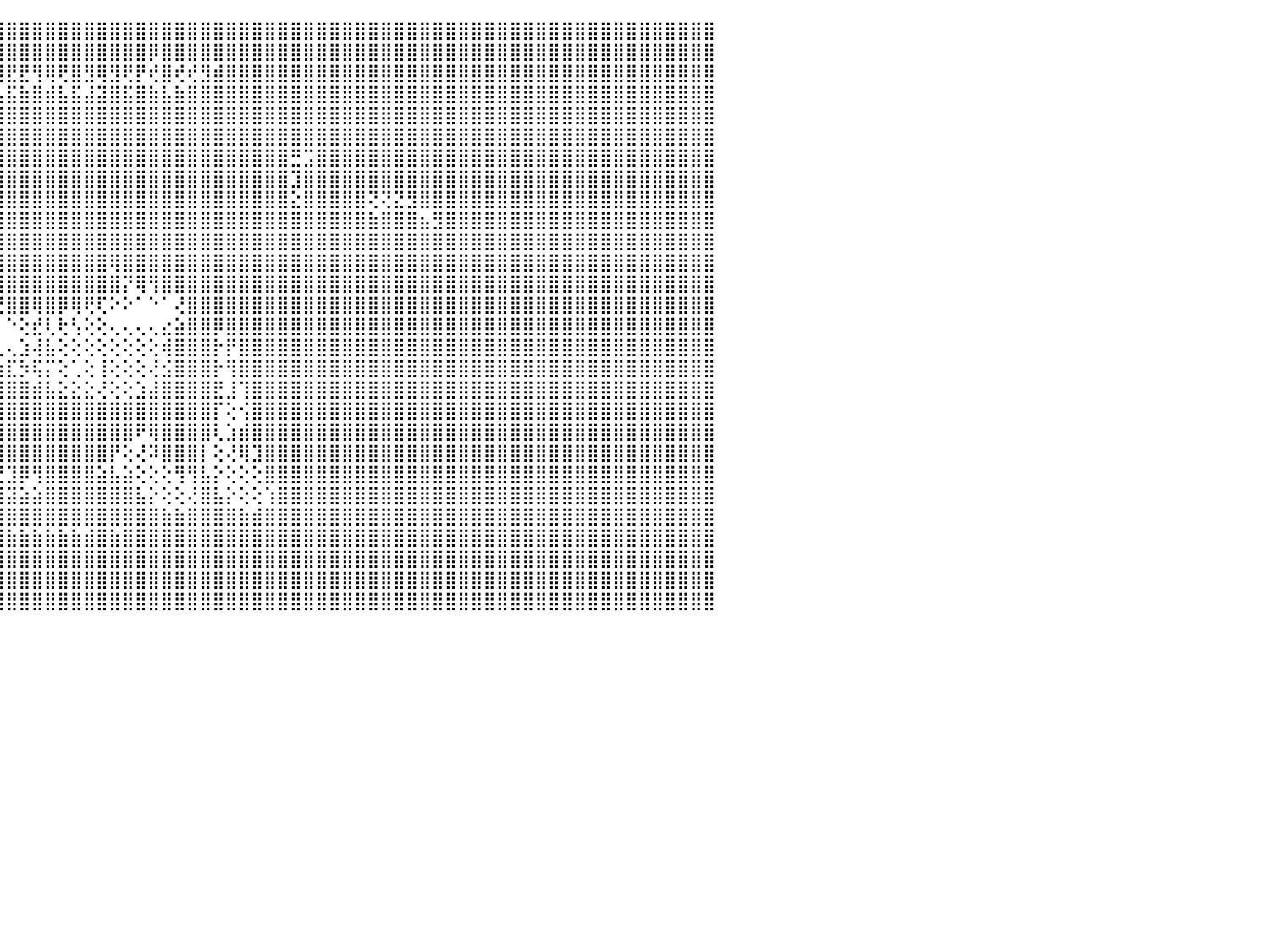

⣿⣿⣿⣿⣿⣿⣿⣿⣿⣿⣿⣿⣿⣿⣿⣿⣿⣿⣿⣿⣿⣿⣿⣿⣿⣿⣿⣿⣿⣿⣿⣿⣿⣿⣿⣿⣿⣿⣿⣿⣿⣿⣿⣿⣿⣿⣿⣿⣿⣿⣿⣿⣿⣿⣿⣿⣿⣿⣿⣿⣿⣿⣿⣿⣿⣿⣿⣿⣿⣿⣿⣿⣿⣿⣿⣿⣿⣿⣿⣿⣿⣿⣿⣿⣿⣿⣿⣿⣿⣿⣿⣿⣿⣿⣿⣿⣿⣿⣿⣿⠀
⣿⣿⣿⣿⣿⣿⣿⣿⣿⣿⣿⣿⣿⣿⣿⣿⣿⣿⣿⣿⣿⣿⣿⣿⣿⣿⣿⣿⣿⣿⣿⣿⣿⣿⣿⣿⣿⣿⣿⢿⣿⣿⣿⣿⣿⣿⣿⣿⣿⣿⣿⣿⣿⣿⣿⣿⡿⣿⣿⣿⣿⣿⣿⣿⣿⣿⣿⣿⣿⣿⣿⣿⣿⣿⣿⣿⣿⣿⣿⣿⣿⣿⣿⣿⣿⣿⣿⣿⣿⣿⣿⣿⣿⣿⣿⣿⣿⣿⣿⣿⠀
⣿⣿⣿⣿⣿⣿⣟⣿⡿⢻⣿⢿⢿⣿⣟⡿⣿⢻⢟⡿⢿⣟⣟⢿⢿⢟⡻⡟⣟⡿⣿⣿⢿⡿⣿⡿⢞⣿⣾⢻⢺⢟⡞⣟⣿⣟⣟⢻⢿⢟⣿⣻⢿⣻⢟⡟⢞⣿⢞⢞⣻⣾⣿⣿⣿⣿⣿⣿⣿⣿⣿⣿⣿⣿⣿⣿⣿⣿⣿⣿⣿⣿⣿⣿⣿⣿⣿⣿⣿⣿⣿⣿⣿⣿⣿⣿⣿⣿⣿⣿⠀
⣿⣿⣿⣿⣿⣿⣵⣿⣷⣾⣯⣮⣵⣷⣽⣵⣿⣽⣿⣯⣧⣿⣿⣿⣿⣾⣽⣷⣿⣵⡷⢝⢹⣯⣿⣷⣵⣿⣧⣿⣼⣾⣯⣾⣧⣯⣷⣿⣾⣧⣯⣼⣽⣿⣯⣿⣷⣧⣷⣿⣿⣿⣿⣿⣿⣿⣿⣿⣿⣿⣿⣿⣿⣿⣿⣿⣿⣿⣿⣿⣿⣿⣿⣿⣿⣿⣿⣿⣿⣿⣿⣿⣿⣿⣿⣿⣿⣿⣿⣿⠀
⣿⣿⣿⣿⣿⣿⣿⣿⣿⣿⣿⣿⣿⣿⣿⣿⣿⣿⣿⣿⣿⣿⣿⣿⣿⣿⣿⣿⣿⣿⢗⢗⢕⣿⣿⣿⣿⣿⣿⣿⣿⣿⣿⣿⣿⣿⣿⣿⣿⣿⣿⣿⣿⣿⣿⣿⣿⣿⣿⣿⣿⣿⣿⣿⣿⣿⣿⣿⣿⣿⣿⣿⣿⣿⣿⣿⣿⣿⣿⣿⣿⣿⣿⣿⣿⣿⣿⣿⣿⣿⣿⣿⣿⣿⣿⣿⣿⣿⣿⣿⠀
⣿⣿⣿⣿⣿⣿⣿⣿⣿⣿⣿⣿⣿⣿⣿⣿⣿⣿⣿⣿⣿⣿⣿⣿⣿⣿⡿⢫⢿⢻⡕⢕⢑⢻⣿⣿⣿⣿⣿⣿⣿⣿⣿⣿⣿⣿⣿⣿⣿⣿⣿⣿⣿⣿⣿⣿⣿⣿⣿⣿⣿⣿⣿⣿⣿⣿⣿⣿⣿⣿⣿⣿⣿⣿⣿⣿⣿⣿⣿⣿⣿⣿⣿⣿⣿⣿⣿⣿⣿⣿⣿⣿⣿⣿⣿⣿⣿⣿⣿⣿⠀
⣿⣿⣿⣿⣿⣿⣿⣿⣿⣿⣿⣿⣿⣿⣿⣿⣿⣿⡿⢟⢟⢿⢟⢝⢝⢿⣿⡕⢕⢕⢱⢕⢑⢌⣿⣿⣿⣿⣿⣿⣿⣿⣿⣿⣿⣿⣿⣿⣿⣿⣿⣿⣿⣿⣿⣿⣿⣿⣿⣿⣿⣿⣿⣿⣿⣿⣿⣛⣩⣿⣿⣿⣿⣿⣿⣿⣿⣿⣿⣿⣿⣿⣿⣿⣿⣿⣿⣿⣿⣿⣿⣿⣿⣿⣿⣿⣿⣿⣿⣿⠀
⣿⣿⣿⣿⣿⣿⣿⣿⣿⣿⣿⣿⣿⣿⣿⣿⣿⢇⢕⣕⡕⢕⢕⢕⢕⢕⡝⢇⢕⢕⢕⣕⢕⢝⣹⣿⣿⣿⣿⣿⣿⣿⣿⣿⣿⣿⣿⣿⣿⣿⣿⣿⣿⣿⣿⣿⣿⣿⣿⣿⣿⣿⣿⣿⣿⣿⣿⣹⣿⣿⣿⣿⣿⣿⣿⣿⣿⣿⣿⣿⣿⣿⣿⣿⣿⣿⣿⣿⣿⣿⣿⣿⣿⣿⣿⣿⣿⣿⣿⣿⠀
⣿⣿⣿⣿⣿⣿⣿⣿⣿⣿⣿⣿⣿⣿⣿⣿⣿⢕⡕⡿⢇⢕⢜⢸⣧⡕⢕⢕⢕⣱⣾⣿⣷⣿⣿⣿⣿⣿⣿⣿⣿⣿⣿⣿⣿⣿⣿⣿⣿⣿⣿⣿⣿⣿⣿⣿⣿⣿⣿⣿⣿⣿⣿⣿⣿⣿⣿⣕⣿⣿⣿⣿⣿⢝⢝⣝⣻⣿⣿⣿⣿⣿⣿⣿⣿⣿⣿⣿⣿⣿⣿⣿⣿⣿⣿⣿⣿⣿⣿⣿⠀
⣿⣿⣿⣿⣿⣿⣿⣿⣿⣿⣿⣿⣿⣿⣿⣿⣿⣕⢕⢜⢕⢕⢱⢜⢽⣻⣿⣿⣿⣿⣿⣿⣿⣿⣿⣿⣿⣿⣿⣿⣿⣿⣿⣿⣿⣿⣿⣿⣿⣿⣿⣿⣿⣿⣿⣿⣿⣿⣿⣿⣿⣿⣿⣿⣿⣿⣿⣿⣿⣿⣿⣿⣿⣷⣿⣿⣿⣦⣻⣿⣿⣿⣿⣿⣿⣿⣿⣿⣿⣿⣿⣿⣿⣿⣿⣿⣿⣿⣿⣿⠀
⣿⣿⣿⣿⣿⣿⣿⣿⣿⣿⣿⣿⣿⣿⣿⣿⣿⣿⣿⣷⣧⣵⣵⣕⣕⣼⣿⣿⣿⣿⣿⣿⣿⣿⣿⣿⣿⣿⣿⣿⣿⣿⣿⣿⣿⣿⣿⣿⣿⣿⣿⣿⣿⣿⣿⣿⣿⣿⣿⣿⣿⣿⣿⣿⣿⣿⣿⣿⣿⣿⣿⣿⣿⣿⣿⣿⣿⣿⣿⣿⣿⣿⣿⣿⣿⣿⣿⣿⣿⣿⣿⣿⣿⣿⣿⣿⣿⣿⣿⣿⠀
⣿⣿⣿⣿⣿⣿⣿⣿⣿⣿⣿⣿⣿⣿⣿⣿⣿⣿⣿⣿⣿⣿⣿⣿⣿⣿⣿⣿⣿⣿⣿⣿⣿⣿⣿⣿⣿⣿⣿⣿⣿⣿⣿⣿⣿⣿⣿⣿⣿⣿⣿⣿⣿⢿⣿⣿⣿⣿⣿⣿⣿⣿⣿⣿⣿⣿⣿⣿⣿⣿⣿⣿⣿⣿⣿⣿⣿⣿⣿⣿⣿⣿⣿⣿⣿⣿⣿⣿⣿⣿⣿⣿⣿⣿⣿⣿⣿⣿⣿⣿⠀
⣿⣿⣿⣿⣿⣿⣿⣿⣿⣿⣿⣿⣿⣿⣿⣿⣿⣿⣿⣿⣿⣿⣿⣿⣿⣿⣿⣿⣿⣿⣿⣿⣿⣿⣿⣿⣿⣿⣿⣿⣿⣿⣿⣿⣿⣿⣿⣿⣿⣿⣿⣿⣿⣿⡝⢿⢻⣿⣿⣿⣿⣿⣿⣿⣿⣿⣿⣿⣿⣿⣿⣿⣿⣿⣿⣿⣿⣿⣿⣿⣿⣿⣿⣿⣿⣿⣿⣿⣿⣿⣿⣿⣿⣿⣿⣿⣿⣿⣿⣿⠀
⣿⣿⣿⣿⣿⣿⣿⣿⣿⣿⣿⣿⣿⣿⣿⣿⣿⣿⣿⣿⣿⣿⣿⣿⣿⣿⣿⣿⣿⣿⣿⣿⣿⢏⢝⢕⢱⣿⣿⣿⣿⣿⣿⣿⢟⣿⣿⢿⣿⡿⢿⢟⢏⠕⠕⠁⠑⠁⢜⣿⣿⣿⣿⣿⣿⣿⣿⣿⣿⣿⣿⣿⣿⣿⣿⣿⣿⣿⣿⣿⣿⣿⣿⣿⣿⣿⣿⣿⣿⣿⣿⣿⣿⣿⣿⣿⣿⣿⣿⣿⠀
⣿⣿⣿⣿⣿⣿⣿⣿⣿⣿⣿⣿⣿⣿⣿⣿⣿⣿⣿⣿⣿⣿⣿⣿⣿⣿⣿⣿⣿⣿⣿⣿⣿⡕⢕⣰⣿⠏⠁⠜⣿⣿⠋⠅⠅⠑⢕⣞⢇⢗⢣⢕⢕⢄⢄⢄⢄⣔⣵⣿⣿⡿⣿⣿⣿⣿⣿⣿⣿⣿⣿⣿⣿⣿⣿⣿⣿⣿⣿⣿⣿⣿⣿⣿⣿⣿⣿⣿⣿⣿⣿⣿⣿⣿⣿⣿⣿⣿⣿⣿⠀
⣿⣿⣿⣿⣿⣿⣿⣿⣿⣿⣿⣿⣿⣿⣿⣿⣿⣿⣿⣿⣿⣿⣿⣿⣿⣿⣿⣿⣿⣿⣿⣿⣿⣿⣿⡿⢏⠀⢀⣼⣿⣿⢀⠀⢀⢄⣱⢼⣧⢕⢕⢕⢕⢕⢕⢕⢕⢾⣿⣿⣿⡗⡟⣿⣿⣿⣿⣿⣿⣿⣿⣿⣿⣿⣿⣿⣿⣿⣿⣿⣿⣿⣿⣿⣿⣿⣿⣿⣿⣿⣿⣿⣿⣿⣿⣿⣿⣿⣿⣿⠀
⣿⣿⣿⣿⣿⣿⣿⣿⣿⣿⣿⣿⣿⣿⣿⣿⣿⣿⣿⣿⣿⣿⣿⣿⣿⣿⣿⣿⣿⣿⣿⣿⣿⣿⣿⣿⣿⣶⣿⣿⣿⣿⣿⣷⣶⣏⡳⢯⡍⢕⢁⢕⢸⢕⢕⢕⢜⣪⣿⣿⣿⡗⢻⣿⣿⣿⣿⣿⣿⣿⣿⣿⣿⣿⣿⣿⣿⣿⣿⣿⣿⣿⣿⣿⣿⣿⣿⣿⣿⣿⣿⣿⣿⣿⣿⣿⣿⣿⣿⣿⠀
⣿⣿⣿⣿⣿⣿⣿⣿⣿⣿⣿⣿⣿⣿⣿⣿⣿⣿⣿⣿⣿⣿⣿⣿⣿⣿⣿⣿⣿⣿⣿⣿⣿⣿⣿⣿⣿⣿⣿⣿⣿⣿⣿⣿⣿⣿⣿⣾⣧⣕⣕⣕⢜⢕⢕⣱⣼⣿⣿⣿⣿⣟⣸⢹⣿⣿⣿⣿⣿⣿⣿⣿⣿⣿⣿⣿⣿⣿⣿⣿⣿⣿⣿⣿⣿⣿⣿⣿⣿⣿⣿⣿⣿⣿⣿⣿⣿⣿⣿⣿⠀
⣿⣿⣿⣿⣿⣿⣿⣿⣿⣿⣿⣿⣿⣿⣿⣿⣿⣿⣿⣿⣿⣿⣿⣿⣿⣿⣿⣿⣿⣿⣿⣿⣿⣿⣿⣿⣿⣿⡿⣿⣿⣿⣿⣿⣿⣿⣿⣿⣿⣿⣿⣿⣿⣿⣿⣿⣿⣿⣿⣿⣿⡏⢕⢪⣿⣿⣿⣿⣿⣿⣿⣿⣿⣿⣿⣿⣿⣿⣿⣿⣿⣿⣿⣿⣿⣿⣿⣿⣿⣿⣿⣿⣿⣿⣿⣿⣿⣿⣿⣿⠀
⣿⣿⣿⣿⣿⣿⣿⣿⣿⣿⣿⣿⣿⣿⣿⣿⣿⣿⣿⣿⣿⣿⣿⣿⣿⣿⣿⣿⣿⣿⣿⣿⣿⣿⣿⣿⣿⣿⣿⣧⣝⣾⣿⣿⣿⣿⣿⣿⣿⣿⣿⣿⣿⣿⣿⠟⢿⣿⣿⣿⣿⢇⣱⣾⣿⣿⣿⣿⣿⣿⣿⣿⣿⣿⣿⣿⣿⣿⣿⣿⣿⣿⣿⣿⣿⣿⣿⣿⣿⣿⣿⣿⣿⣿⣿⣿⣿⣿⣿⣿⠀
⣿⣿⣿⣿⣿⣿⣿⣿⣿⣿⣿⣿⣿⣿⣿⣿⣿⣿⣿⣿⣿⣿⣿⣿⣿⣿⣿⣿⣿⣿⣿⣿⣿⣿⣿⡿⣿⠿⢿⣿⣿⣼⣿⣿⣿⣿⣿⣿⣿⣿⣿⣿⣿⡟⢕⢜⠽⣿⣿⣿⡇⢕⢜⢿⣹⣿⣿⣿⣿⣿⣿⣿⣿⣿⣿⣿⣿⣿⣿⣿⣿⣿⣿⣿⣿⣿⣿⣿⣿⣿⣿⣿⣿⣿⣿⣿⣿⣿⣿⣿⠀
⣿⣿⣿⣿⣿⣿⣿⣿⣿⣿⣿⣿⣿⣿⣿⣿⣿⣿⣿⣿⣿⣿⣿⣿⣿⣿⣿⣿⣿⣿⣿⣿⣿⣿⣿⢇⢕⢕⢕⢕⣿⣿⣿⡝⣝⣹⡿⢻⣿⣿⣿⣿⣵⣧⣵⢕⢕⢕⢻⢻⣧⡕⢕⢕⢕⣿⣿⣿⣿⣿⣿⣿⣿⣿⣿⣿⣿⣿⣿⣿⣿⣿⣿⣿⣿⣿⣿⣿⣿⣿⣿⣿⣿⣿⣿⣿⣿⣿⣿⣿⠀
⣿⣿⣿⣿⣿⣿⣿⣿⣿⣿⣿⣿⣿⣿⣿⣿⣿⣿⣿⣿⣿⣿⣿⣿⣿⣿⣿⣿⣿⣿⣿⣿⣿⣿⣿⡕⢕⢕⣕⣼⣿⣿⣿⣿⣿⣽⣵⣵⣿⣿⣿⣿⣿⣿⣿⣧⡕⢕⢕⢜⣿⣧⡕⢕⢕⢱⣿⣿⣿⣿⣿⣿⣿⣿⣿⣿⣿⣿⣿⣿⣿⣿⣿⣿⣿⣿⣿⣿⣿⣿⣿⣿⣿⣿⣿⣿⣿⣿⣿⣿⠀
⣿⣿⣿⣿⣿⣿⣿⣿⣿⣿⣿⣿⣿⣿⣿⣿⣿⣿⣿⣿⣿⣿⣿⣿⣿⣿⣿⣿⣿⣿⣿⣿⣿⣿⣿⣿⣿⣿⣿⣿⣿⣿⣿⣿⣿⣿⣿⣿⣿⣿⣿⣿⣿⣿⣿⣿⣿⣷⣷⣿⣿⣿⣿⣷⣾⣿⣿⣿⣿⣿⣿⣿⣿⣿⣿⣿⣿⣿⣿⣿⣿⣿⣿⣿⣿⣿⣿⣿⣿⣿⣿⣿⣿⣿⣿⣿⣿⣿⣿⣿⠀
⣿⣿⣿⣿⣿⣿⣿⣿⣿⣿⣿⣿⣿⣿⣿⣿⣿⣿⣿⣿⣿⣿⣿⣿⣿⣿⣿⣿⣿⣿⣿⣿⣿⣿⣿⣿⣿⣿⣿⣿⣿⣿⣿⣿⣾⣷⣷⣷⣷⣷⣷⣾⣿⣷⣿⣿⣿⣿⣿⣿⣿⣿⣿⣿⣿⣿⣿⣿⣿⣿⣿⣿⣿⣿⣿⣿⣿⣿⣿⣿⣿⣿⣿⣿⣿⣿⣿⣿⣿⣿⣿⣿⣿⣿⣿⣿⣿⣿⣿⣿⠀
⣿⣿⣿⣿⣿⣿⣿⣿⣿⣿⣿⣿⣿⣿⣿⣿⣿⣿⣿⣿⣿⣿⣿⣿⣿⣿⣿⣿⣿⣿⣿⣿⣿⣿⣿⣿⣿⣿⣿⣿⣿⣿⣿⣿⣿⣿⣿⣿⣿⣿⣿⣿⣿⣿⣿⣿⣿⣿⣿⣿⣿⣿⣿⣿⣿⣿⣿⣿⣿⣿⣿⣿⣿⣿⣿⣿⣿⣿⣿⣿⣿⣿⣿⣿⣿⣿⣿⣿⣿⣿⣿⣿⣿⣿⣿⣿⣿⣿⣿⣿⠀
⣿⣿⣿⣿⣿⣿⣿⣿⣿⣿⣿⣿⣿⣿⣿⣿⣿⣿⣿⣿⣿⣿⣿⣿⣿⣿⣿⣿⣿⣿⣿⣿⣿⣿⣿⣿⣿⣿⣿⣿⣿⣿⣿⣿⣿⣿⣿⣿⣿⣿⣿⣿⣿⣿⣿⣿⣿⣿⣿⣿⣿⣿⣿⣿⣿⣿⣿⣿⣿⣿⣿⣿⣿⣿⣿⣿⣿⣿⣿⣿⣿⣿⣿⣿⣿⣿⣿⣿⣿⣿⣿⣿⣿⣿⣿⣿⣿⣿⣿⣿⠀
⣿⣿⣿⣿⣿⣿⣿⣿⣿⣿⣿⣿⣿⣿⣿⣿⣿⣿⣿⣿⣿⣿⣿⣿⣿⣿⣿⣿⣿⣿⣿⣿⣿⣿⣿⣿⣿⣿⣿⣿⣿⣿⣿⣿⣿⣿⣿⣿⣿⣿⣿⣿⣿⣿⣿⣿⣿⣿⣿⣿⣿⣿⣿⣿⣿⣿⣿⣿⣿⣿⣿⣿⣿⣿⣿⣿⣿⣿⣿⣿⣿⣿⣿⣿⣿⣿⣿⣿⣿⣿⣿⣿⣿⣿⣿⣿⣿⣿⣿⣿⠀
⠀⠀⠀⠀⠀⠀⠀⠀⠀⠀⠀⠀⠀⠀⠀⠀⠀⠀⠀⠀⠀⠀⠀⠀⠀⠀⠀⠀⠀⠀⠀⠀⠀⠀⠀⠀⠀⠀⠀⠀⠀⠀⠀⠀⠀⠀⠀⠀⠀⠀⠀⠀⠀⠀⠀⠀⠀⠀⠀⠀⠀⠀⠀⠀⠀⠀⠀⠀⠀⠀⠀⠀⠀⠀⠀⠀⠀⠀⠀⠀⠀⠀⠀⠀⠀⠀⠀⠀⠀⠀⠀⠀⠀⠀⠀⠀⠀⠀⠀⠀⠀